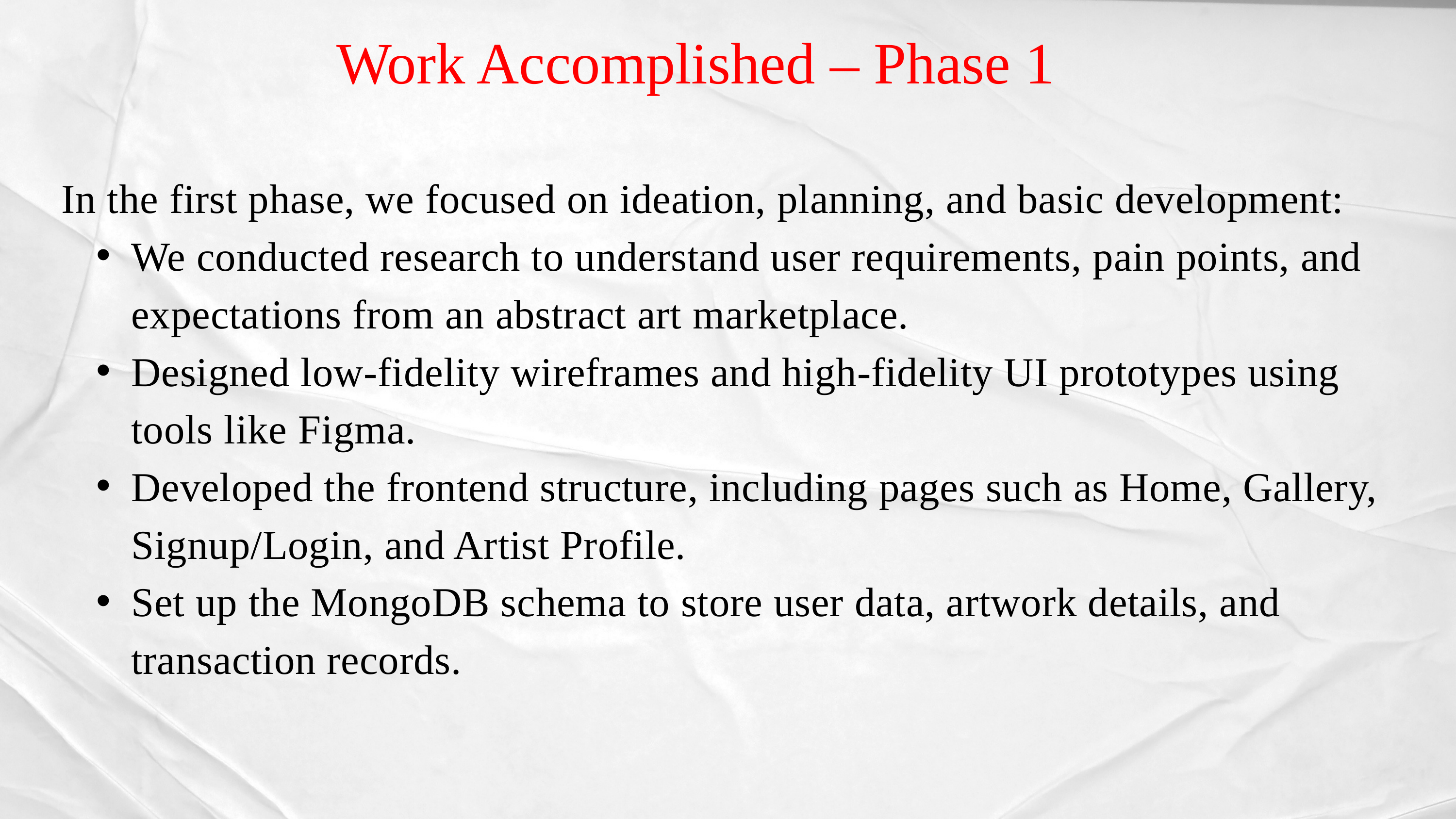

Work Accomplished – Phase 1
In the first phase, we focused on ideation, planning, and basic development:
We conducted research to understand user requirements, pain points, and expectations from an abstract art marketplace.
Designed low-fidelity wireframes and high-fidelity UI prototypes using tools like Figma.
Developed the frontend structure, including pages such as Home, Gallery, Signup/Login, and Artist Profile.
Set up the MongoDB schema to store user data, artwork details, and transaction records.